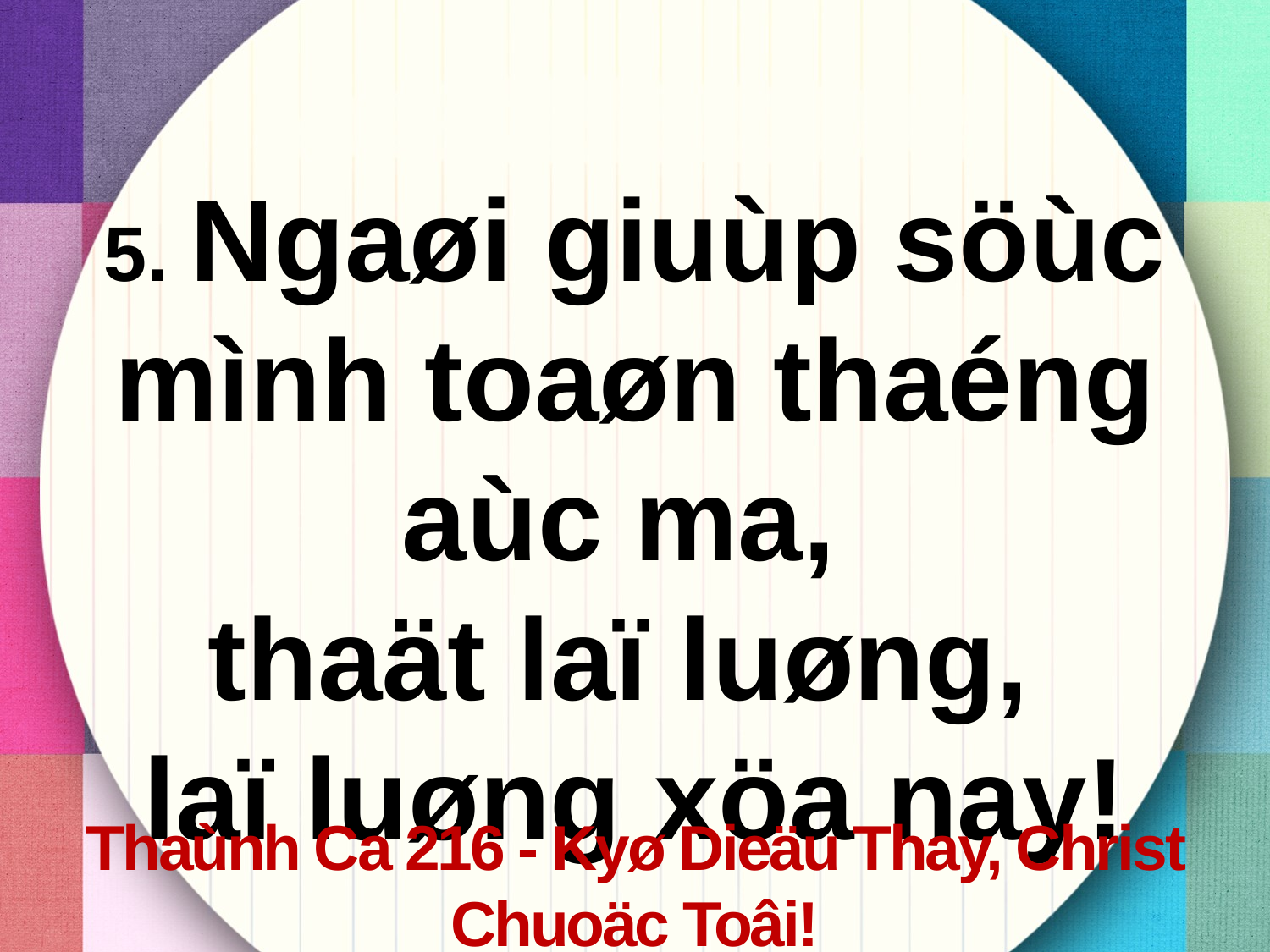

5. Ngaøi giuùp söùc mình toaøn thaéng aùc ma,
thaät laï luøng,
laï luøng xöa nay!
Thaùnh Ca 216 - Kyø Dieäu Thay, Christ Chuoäc Toâi!